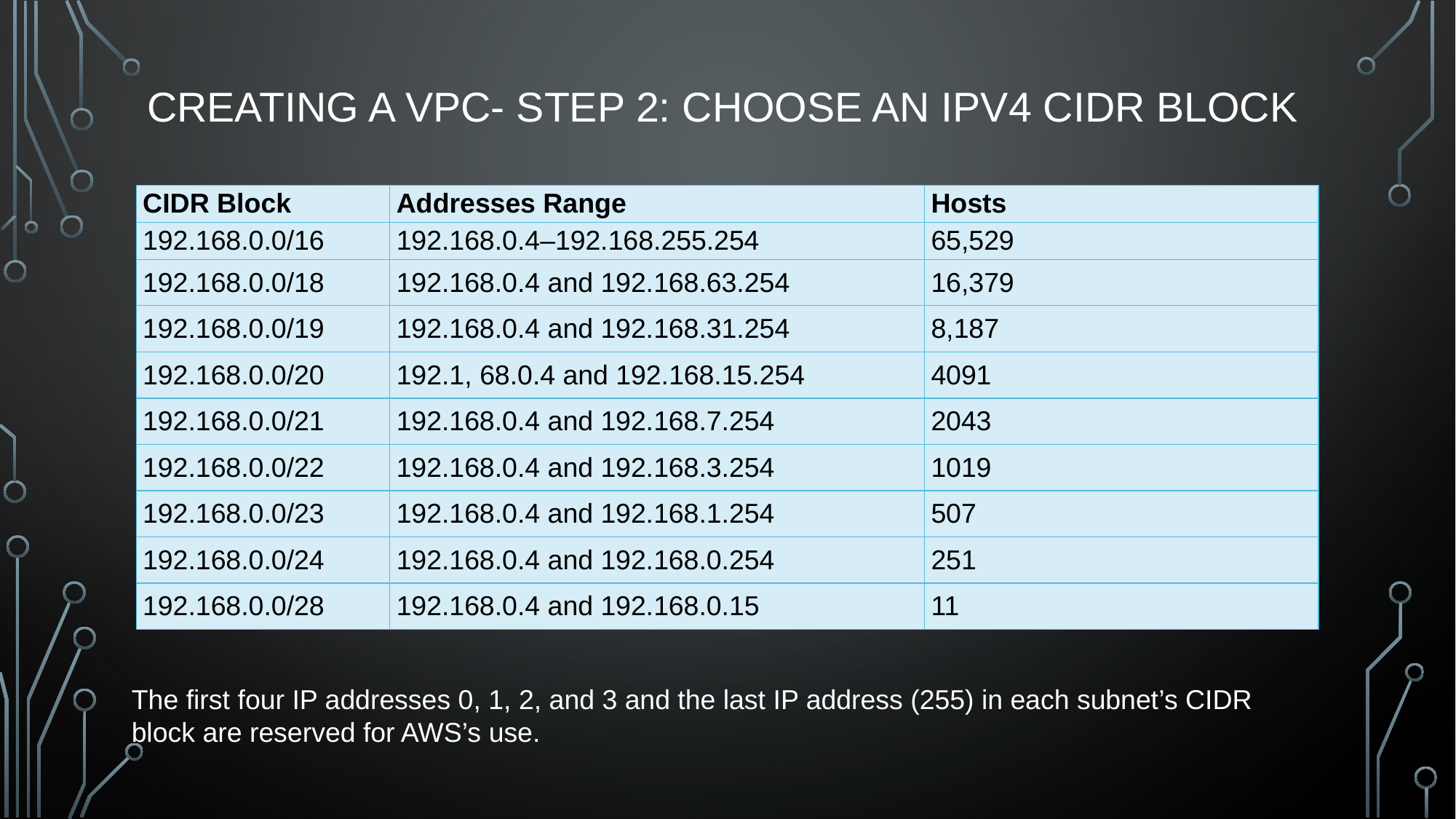

# Creating a VPC- Step 2: Choose an IPv4 CIDR Block
| CIDR Block | Addresses Range | Hosts |
| --- | --- | --- |
| 192.168.0.0/16 | 192.168.0.4–192.168.255.254 | 65,529 |
| 192.168.0.0/18 | 192.168.0.4 and 192.168.63.254 | 16,379 |
| 192.168.0.0/19 | 192.168.0.4 and 192.168.31.254 | 8,187 |
| 192.168.0.0/20 | 192.1, 68.0.4 and 192.168.15.254 | 4091 |
| 192.168.0.0/21 | 192.168.0.4 and 192.168.7.254 | 2043 |
| 192.168.0.0/22 | 192.168.0.4 and 192.168.3.254 | 1019 |
| 192.168.0.0/23 | 192.168.0.4 and 192.168.1.254 | 507 |
| 192.168.0.0/24 | 192.168.0.4 and 192.168.0.254 | 251 |
| 192.168.0.0/28 | 192.168.0.4 and 192.168.0.15 | 11 |
The first four IP addresses 0, 1, 2, and 3 and the last IP address (255) in each subnet’s CIDR block are reserved for AWS’s use.